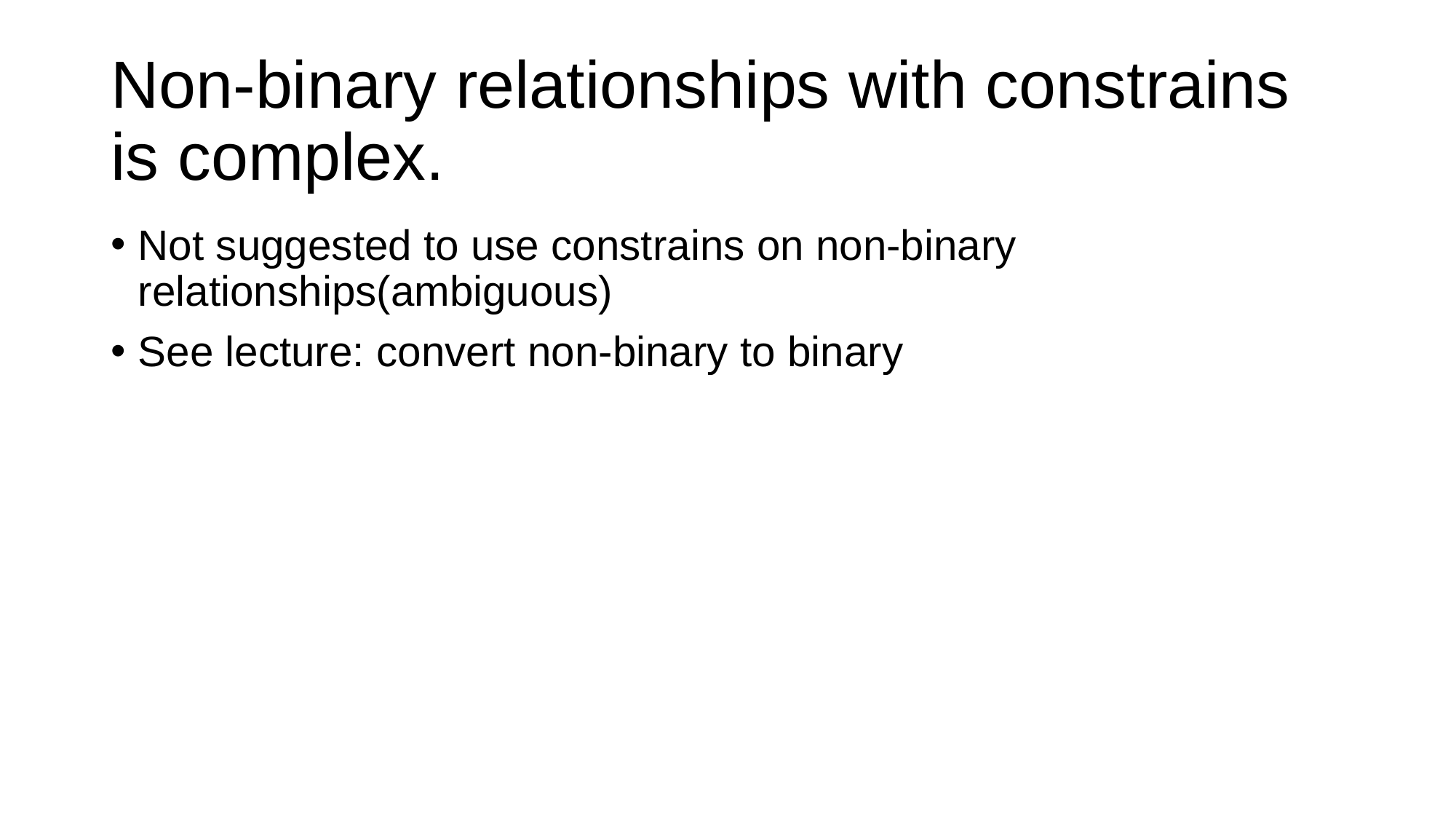

# Non-binary relationships with constrains is complex.
Not suggested to use constrains on non-binary relationships(ambiguous)
See lecture: convert non-binary to binary